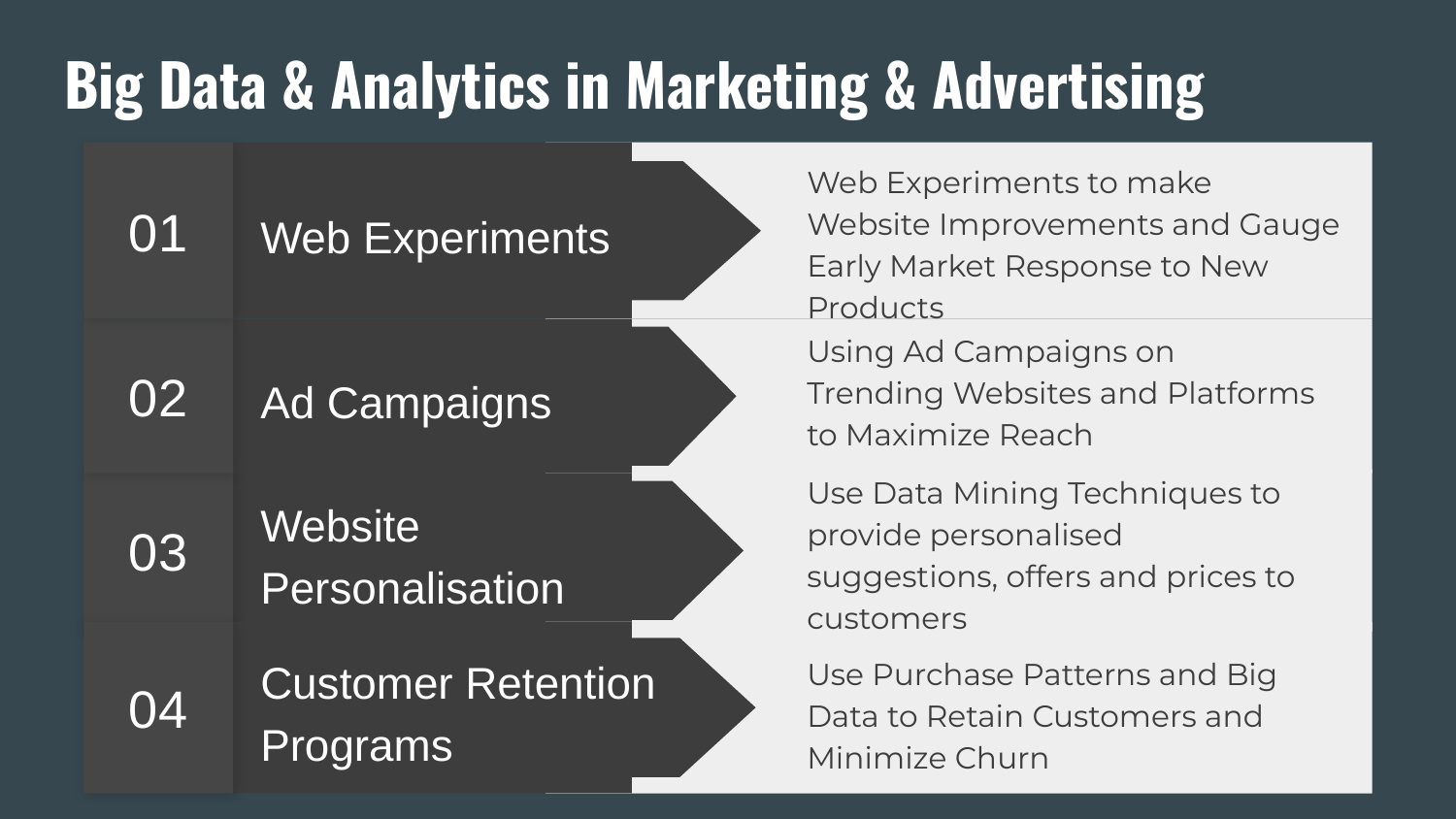

# Big Data & Analytics in Marketing & Advertising

01

Web Experiments to make Website Improvements and Gauge Early Market Response to New Products
Web Experiments
Using Ad Campaigns on Trending Websites and Platforms to Maximize Reach

02

Ad Campaigns
Use Data Mining Techniques to provide personalised suggestions, offers and prices to customers

03

Website Personalisation

04

Customer Retention Programs
Use Purchase Patterns and Big Data to Retain Customers and Minimize Churn